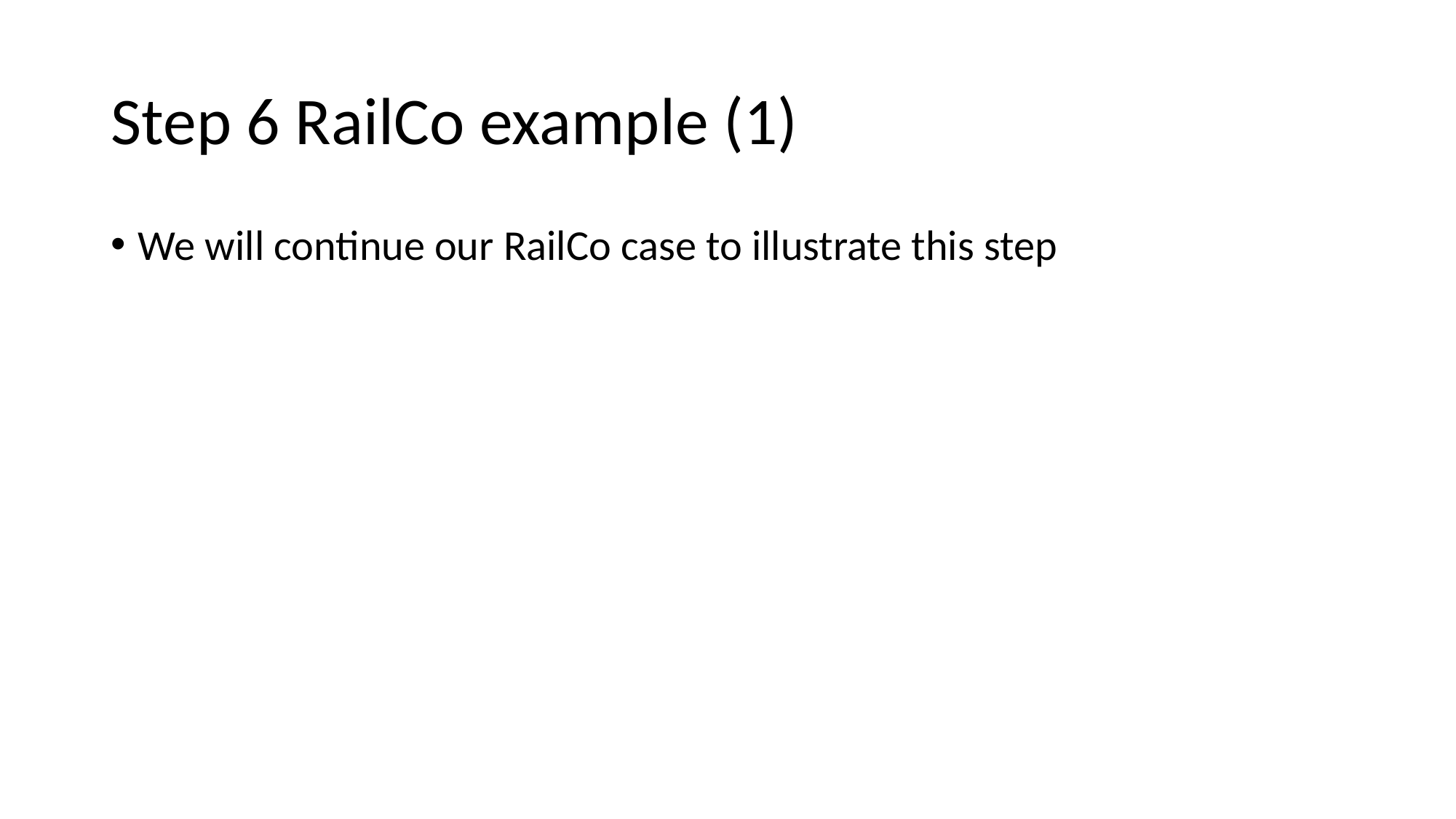

# Step 6 RailCo example (1)
We will continue our RailCo case to illustrate this step